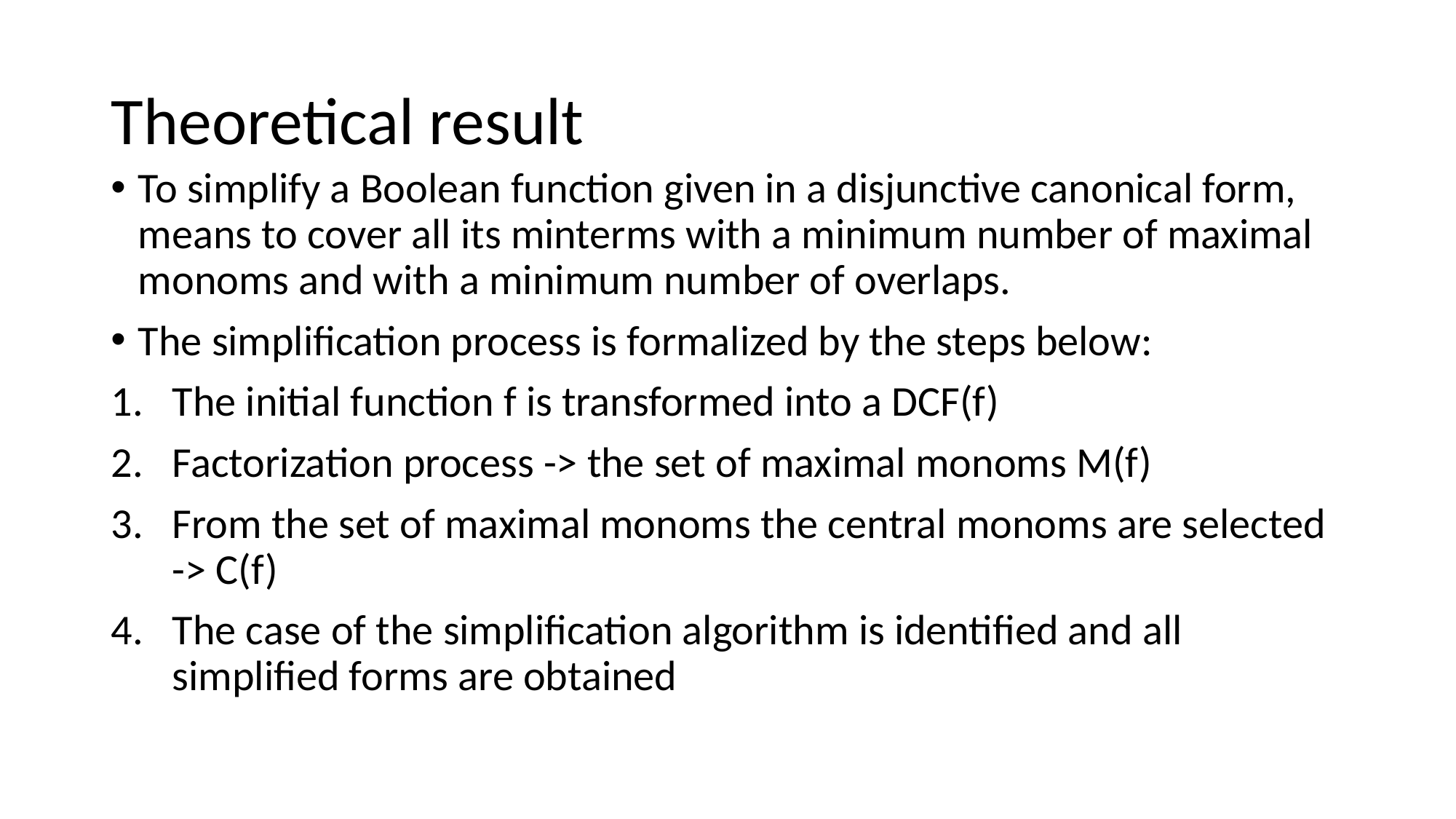

# Theoretical result
To simplify a Boolean function given in a disjunctive canonical form, means to cover all its minterms with a minimum number of maximal monoms and with a minimum number of overlaps.
The simplification process is formalized by the steps below:
The initial function f is transformed into a DCF(f)
Factorization process -> the set of maximal monoms M(f)
From the set of maximal monoms the central monoms are selected -> C(f)
The case of the simplification algorithm is identified and all simplified forms are obtained